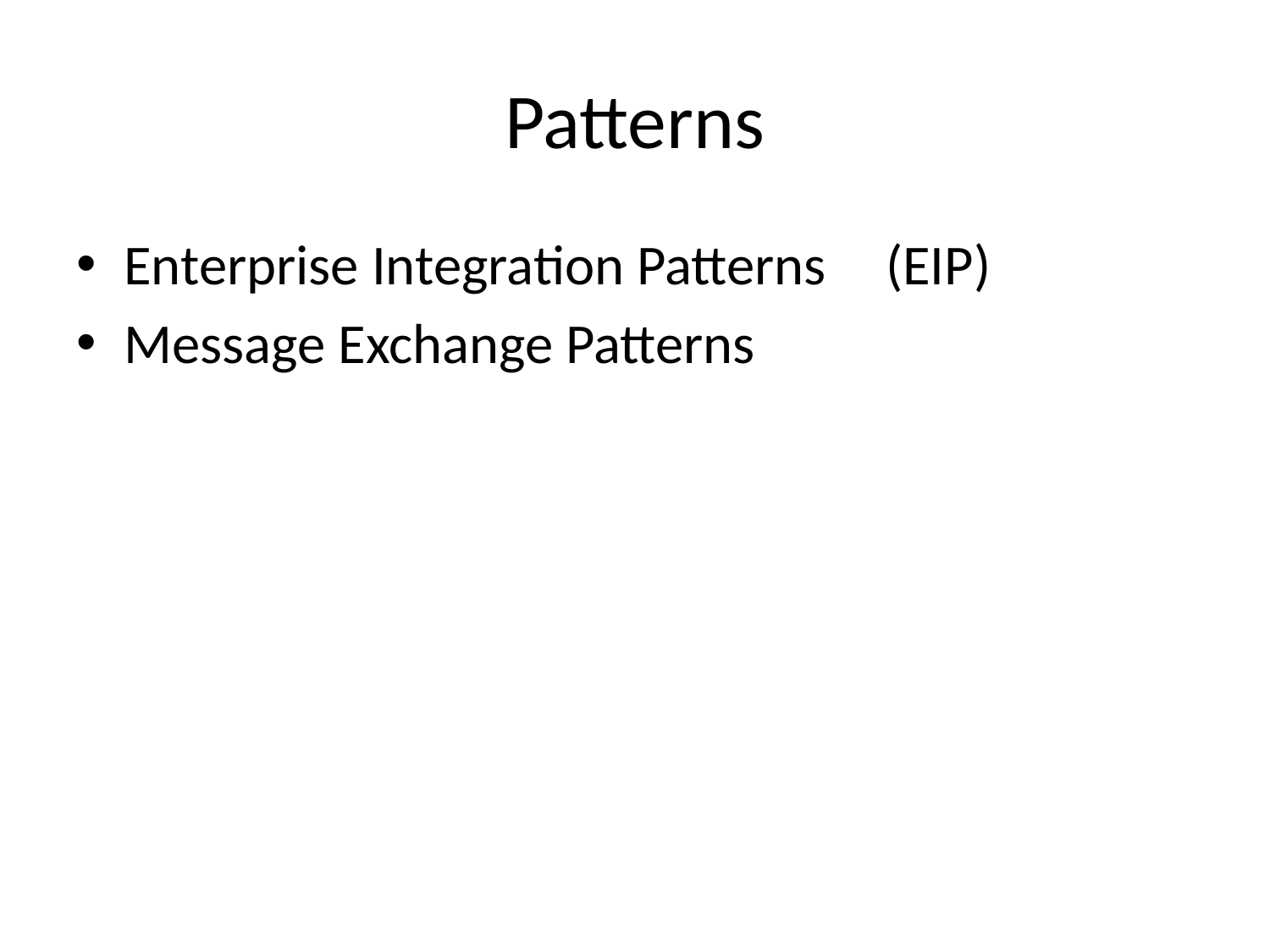

# Patterns
Enterprise Integration Patterns	(EIP)
Message Exchange Patterns